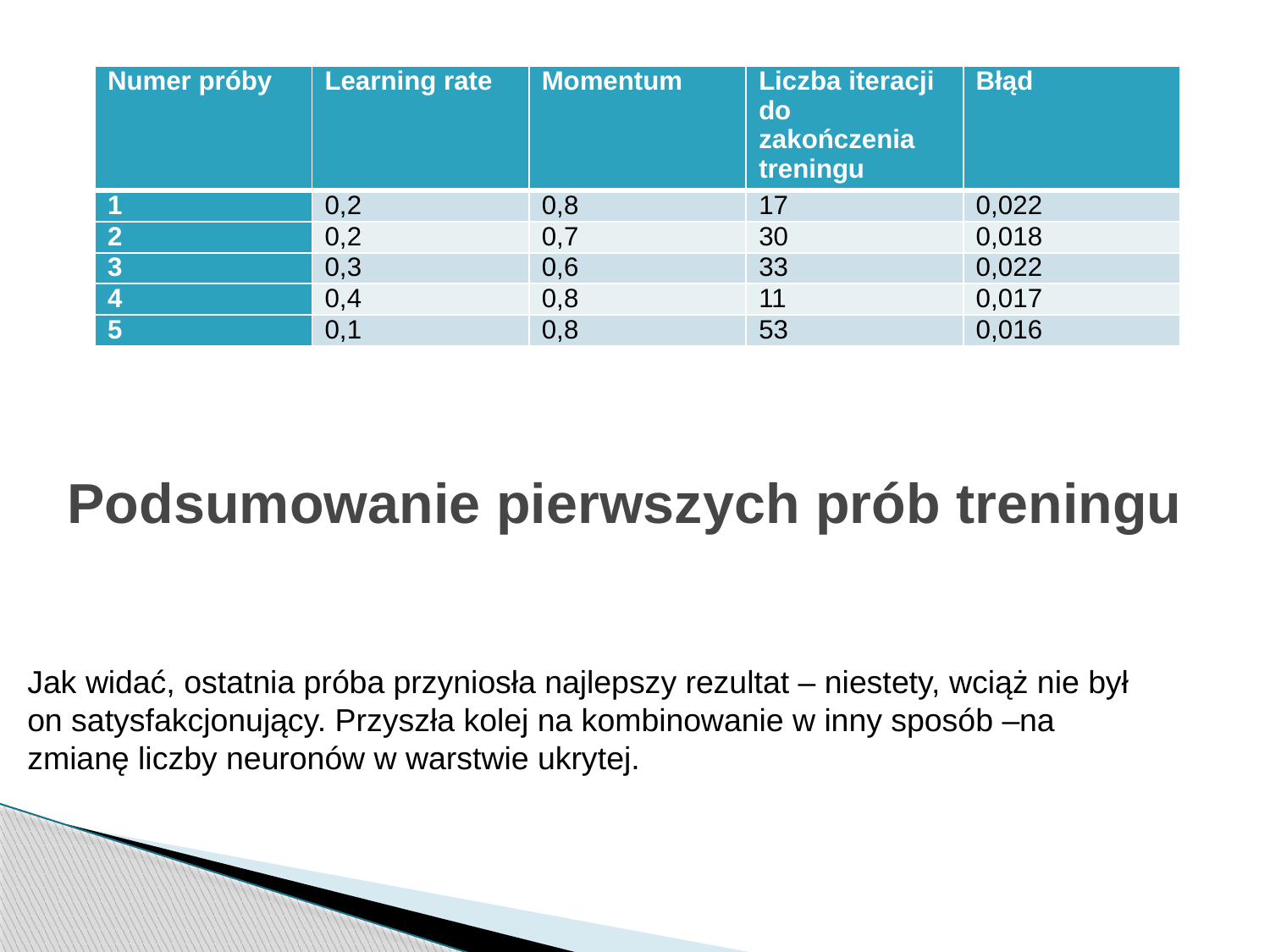

| Numer próby | Learning rate | Momentum | Liczba iteracji do zakończenia treningu | Błąd |
| --- | --- | --- | --- | --- |
| 1 | 0,2 | 0,8 | 17 | 0,022 |
| 2 | 0,2 | 0,7 | 30 | 0,018 |
| 3 | 0,3 | 0,6 | 33 | 0,022 |
| 4 | 0,4 | 0,8 | 11 | 0,017 |
| 5 | 0,1 | 0,8 | 53 | 0,016 |
# Podsumowanie pierwszych prób treningu
Jak widać, ostatnia próba przyniosła najlepszy rezultat – niestety, wciąż nie był on satysfakcjonujący. Przyszła kolej na kombinowanie w inny sposób –na zmianę liczby neuronów w warstwie ukrytej.